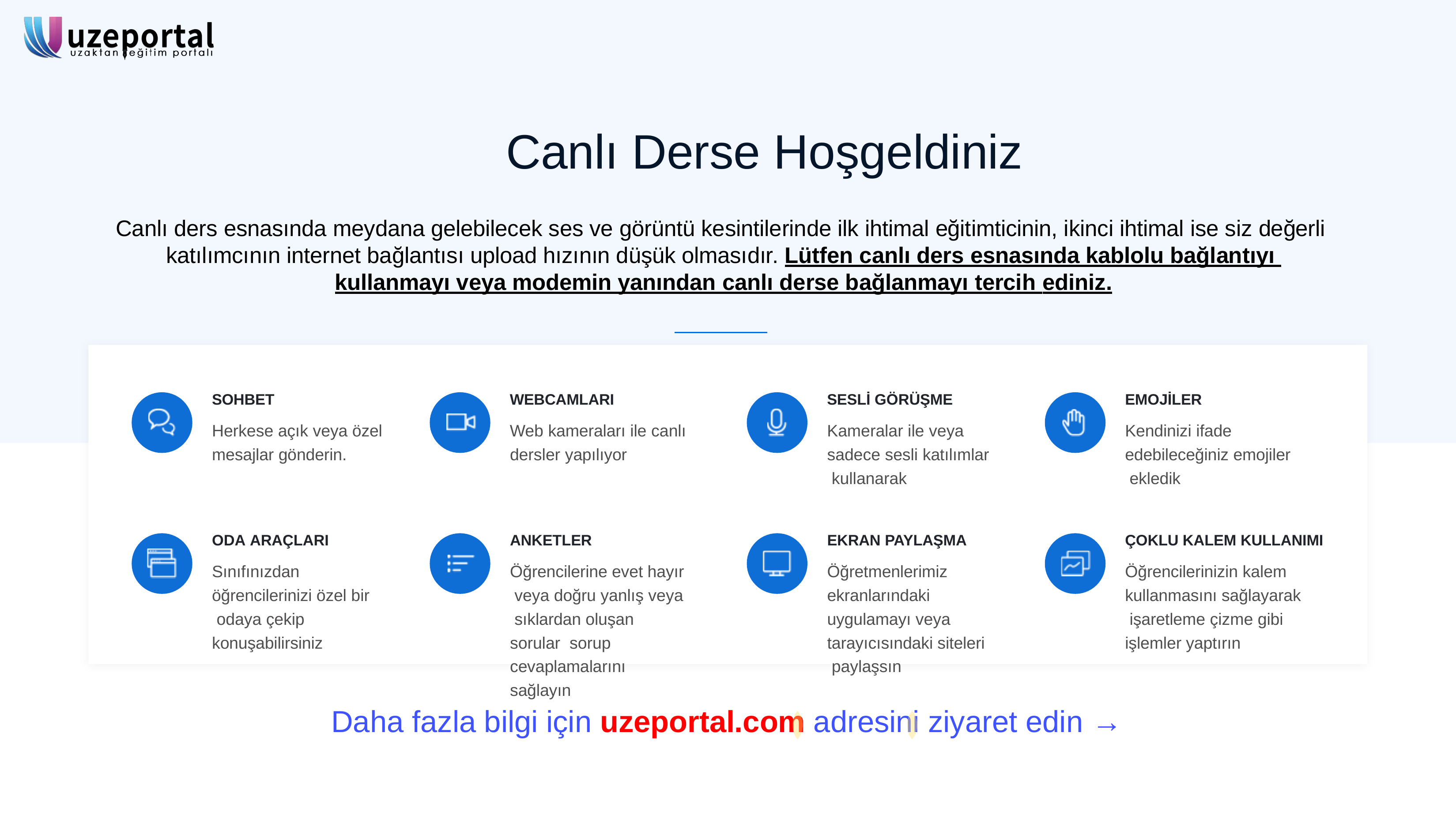

# Canlı Derse Hoşgeldiniz
Canlı ders esnasında meydana gelebilecek ses ve görüntü kesintilerinde ilk ihtimal eğitimticinin, ikinci ihtimal ise siz değerli  katılımcının internet bağlantısı upload hızının düşük olmasıdır. Lütfen canlı ders esnasında kablolu bağlantıyı  kullanmayı veya modemin yanından canlı derse bağlanmayı tercih ediniz.
SOHBET
Herkese açık veya özel
WEBCAMLARI
Web kameraları ile canlı
SESLİ GÖRÜŞME
Kameralar ile veya
EMOJİLER
Kendinizi ifade
sadece sesli katılımlar  kullanarak
edebileceğiniz emojiler  ekledik
mesajlar gönderin.
dersler yapılıyor
ODA ARAÇLARI
Sınıfınızdan  öğrencilerinizi özel bir  odaya çekip  konuşabilirsiniz
ANKETLER
Öğrencilerine evet hayır  veya doğru yanlış veya  sıklardan oluşan sorular  sorup cevaplamalarını  sağlayın
EKRAN PAYLAŞMA
Öğretmenlerimiz  ekranlarındaki  uygulamayı veya  tarayıcısındaki siteleri  paylaşsın
ÇOKLU KALEM KULLANIMI
Öğrencilerinizin kalem  kullanmasını sağlayarak  işaretleme çizme gibi  işlemler yaptırın
Daha fazla bilgi için uzeportal.com adresini ziyaret edin →